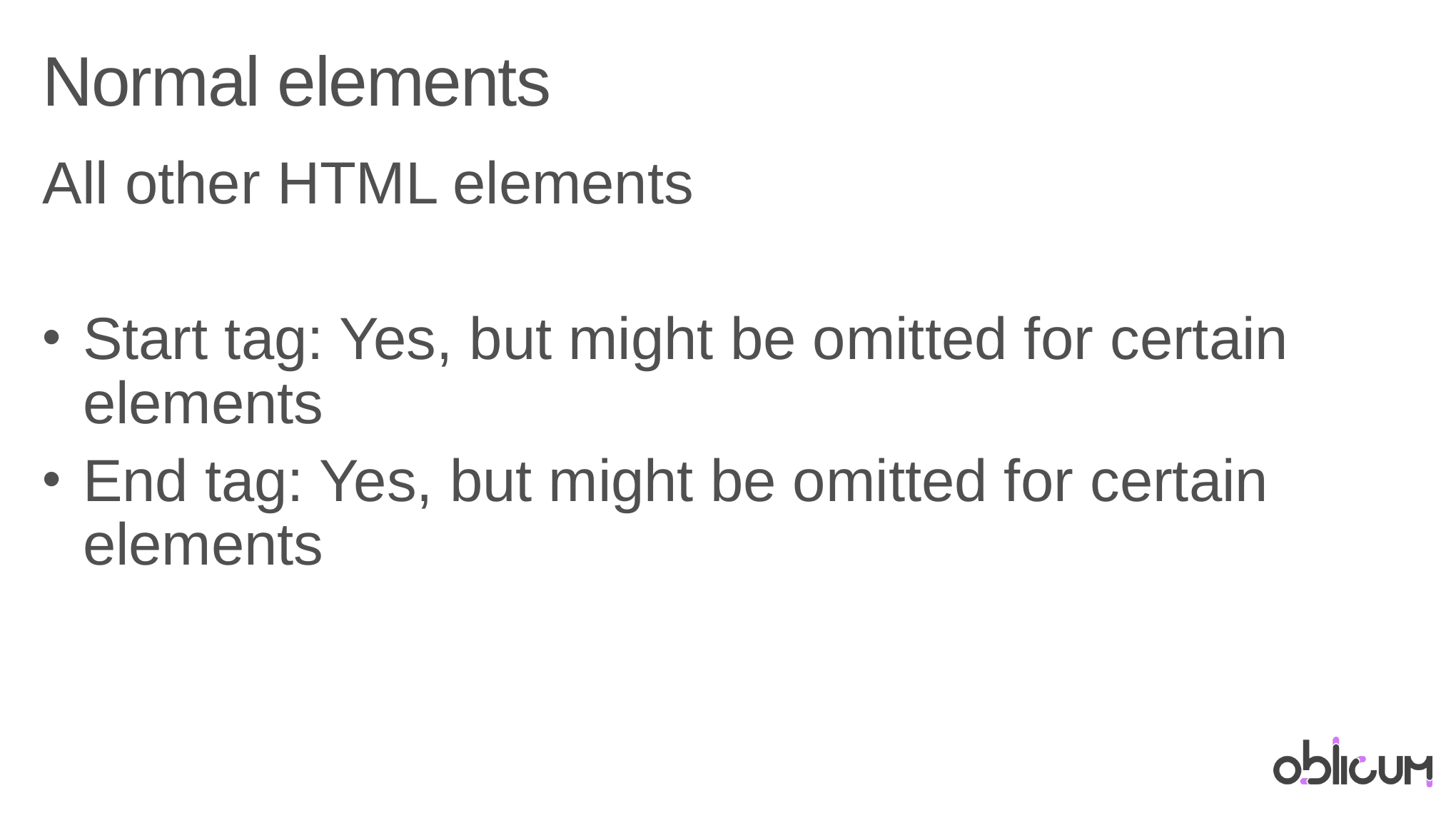

# Normal elements
All other HTML elements

Start tag: Yes, but might be omitted for certain elements
End tag: Yes, but might be omitted for certain elements